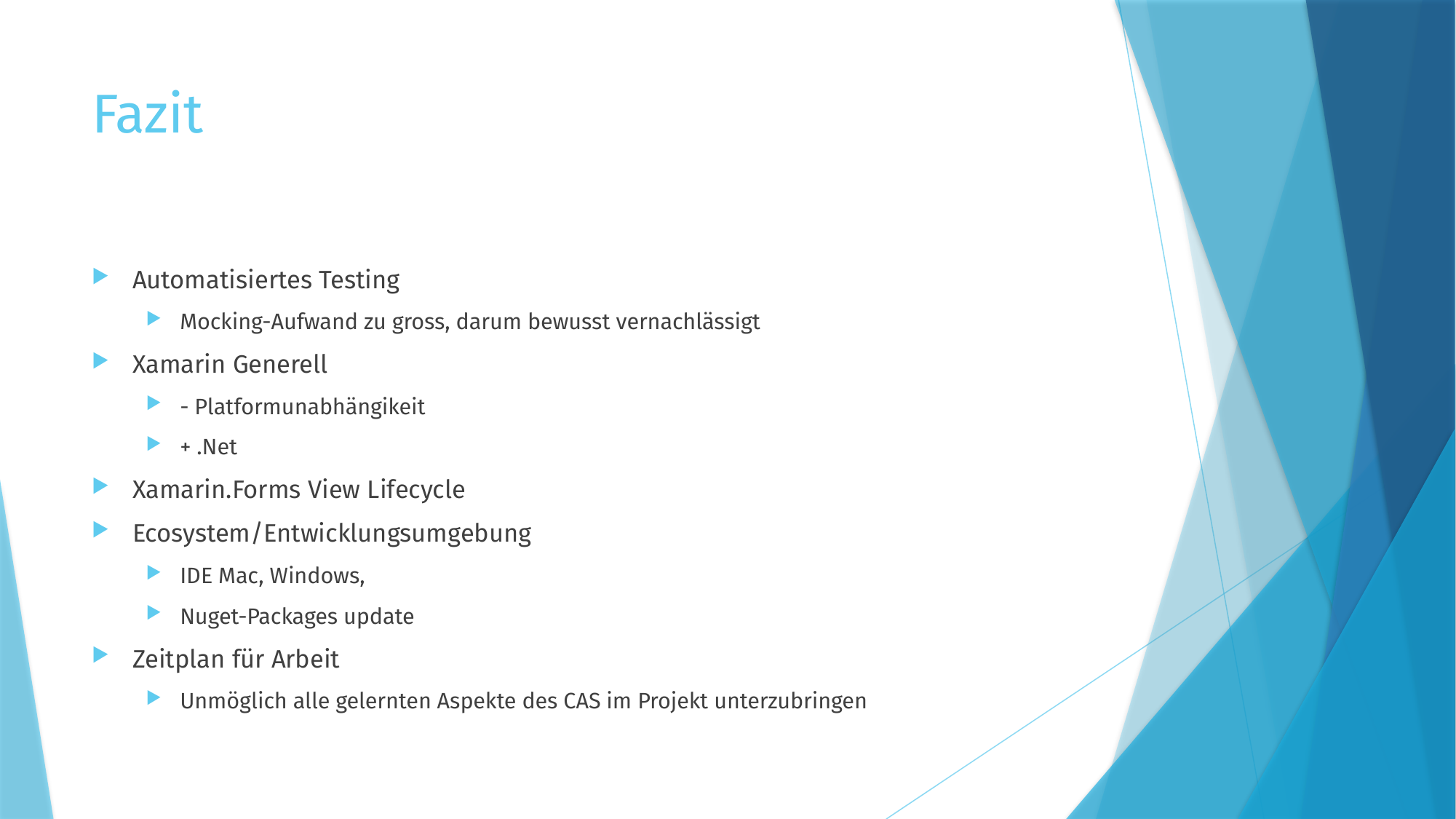

# Fazit
Automatisiertes Testing
Mocking-Aufwand zu gross, darum bewusst vernachlässigt
Xamarin Generell
- Platformunabhängikeit
+ .Net
Xamarin.Forms View Lifecycle
Ecosystem/Entwicklungsumgebung
IDE Mac, Windows,
Nuget-Packages update
Zeitplan für Arbeit
Unmöglich alle gelernten Aspekte des CAS im Projekt unterzubringen